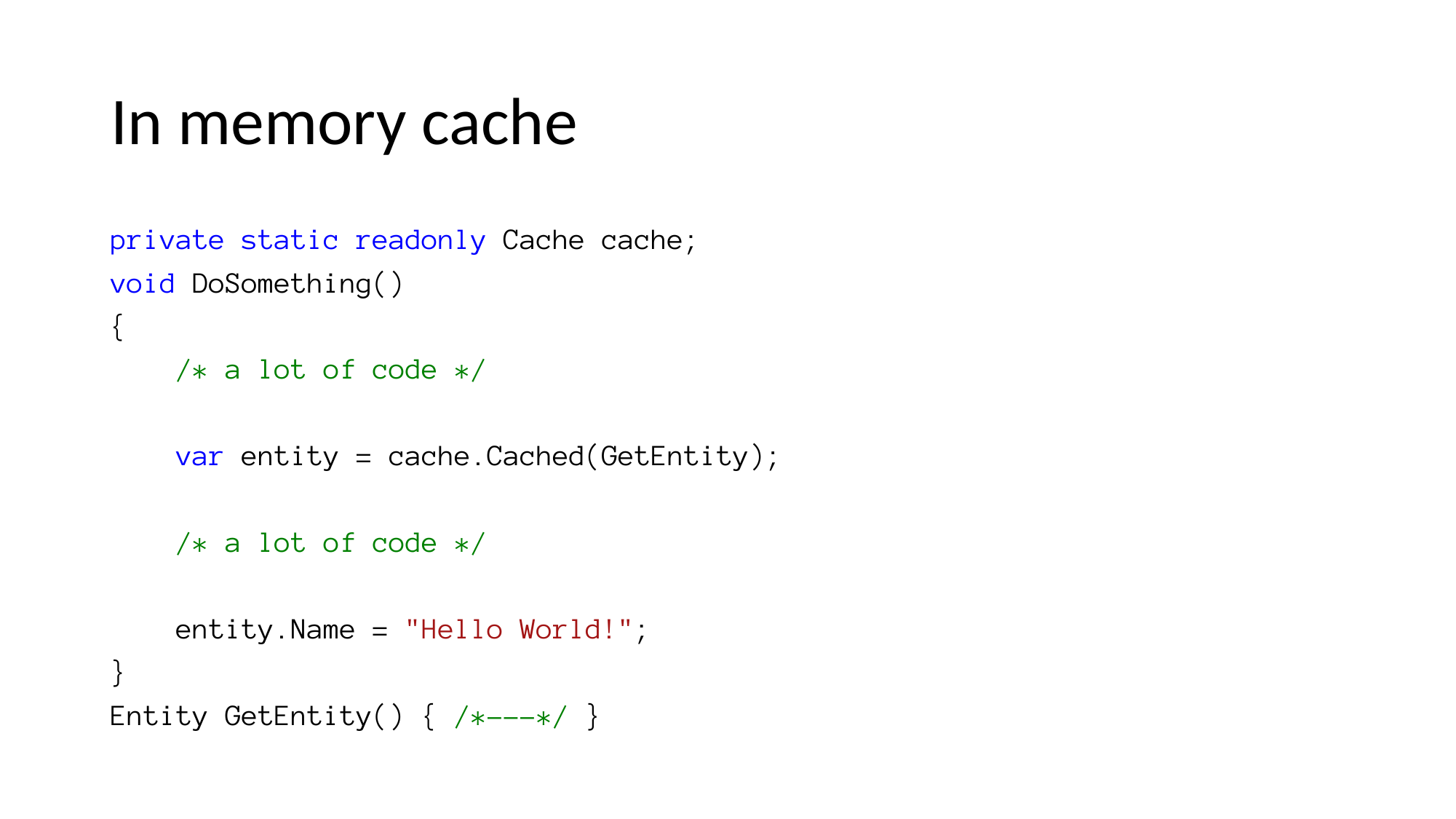

# In memory cache
private static readonly Cache cache;
void DoSomething()
{
    /* a lot of code */

    var entity = cache.Cached(GetEntity);

    /* a lot of code */

    entity.Name = "Hello World!";
}
Entity GetEntity() { /*---*/ }